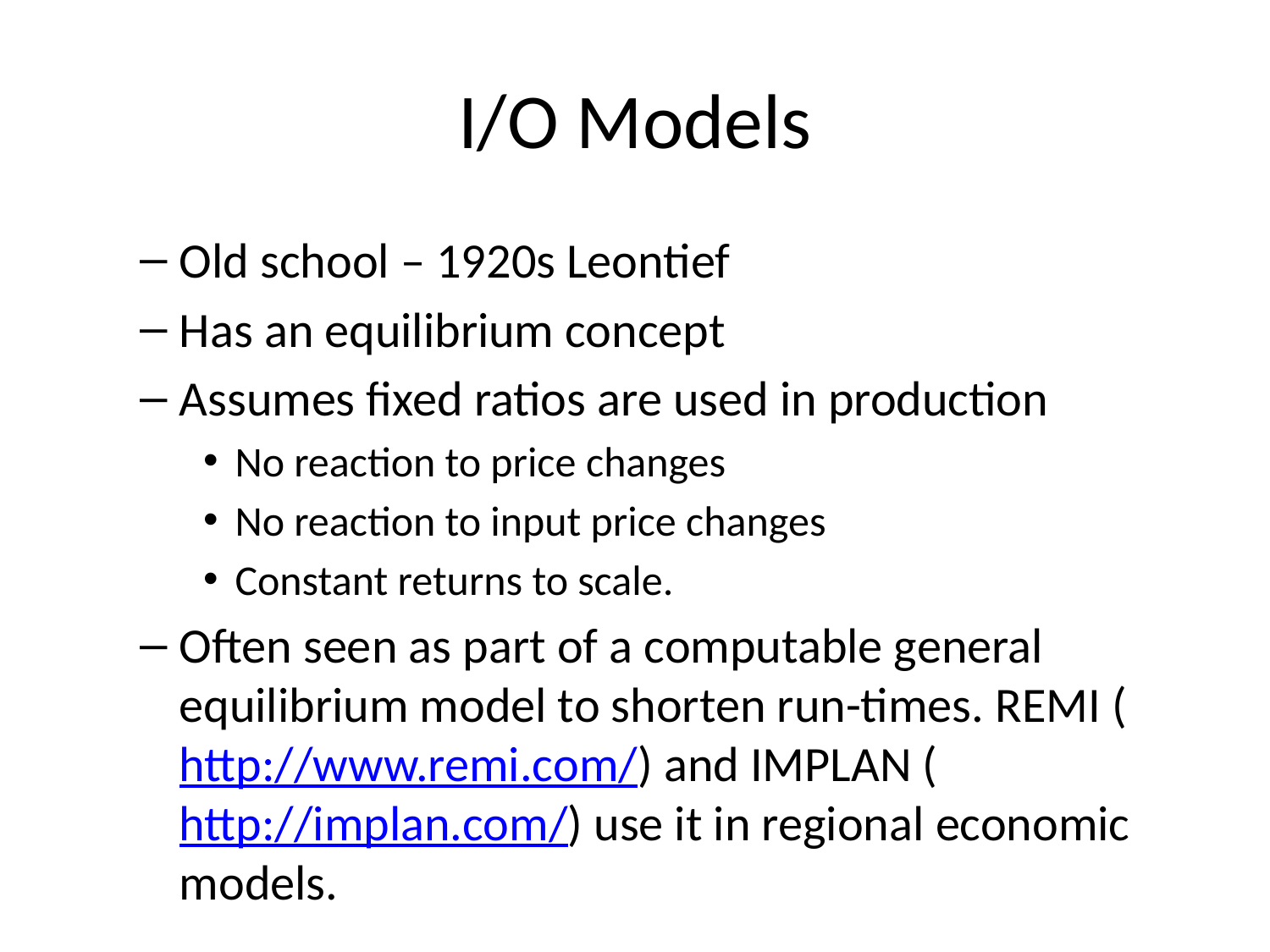

# I/O Models
Old school – 1920s Leontief
Has an equilibrium concept
Assumes fixed ratios are used in production
No reaction to price changes
No reaction to input price changes
Constant returns to scale.
Often seen as part of a computable general equilibrium model to shorten run-times. REMI (http://www.remi.com/) and IMPLAN (http://implan.com/) use it in regional economic models.